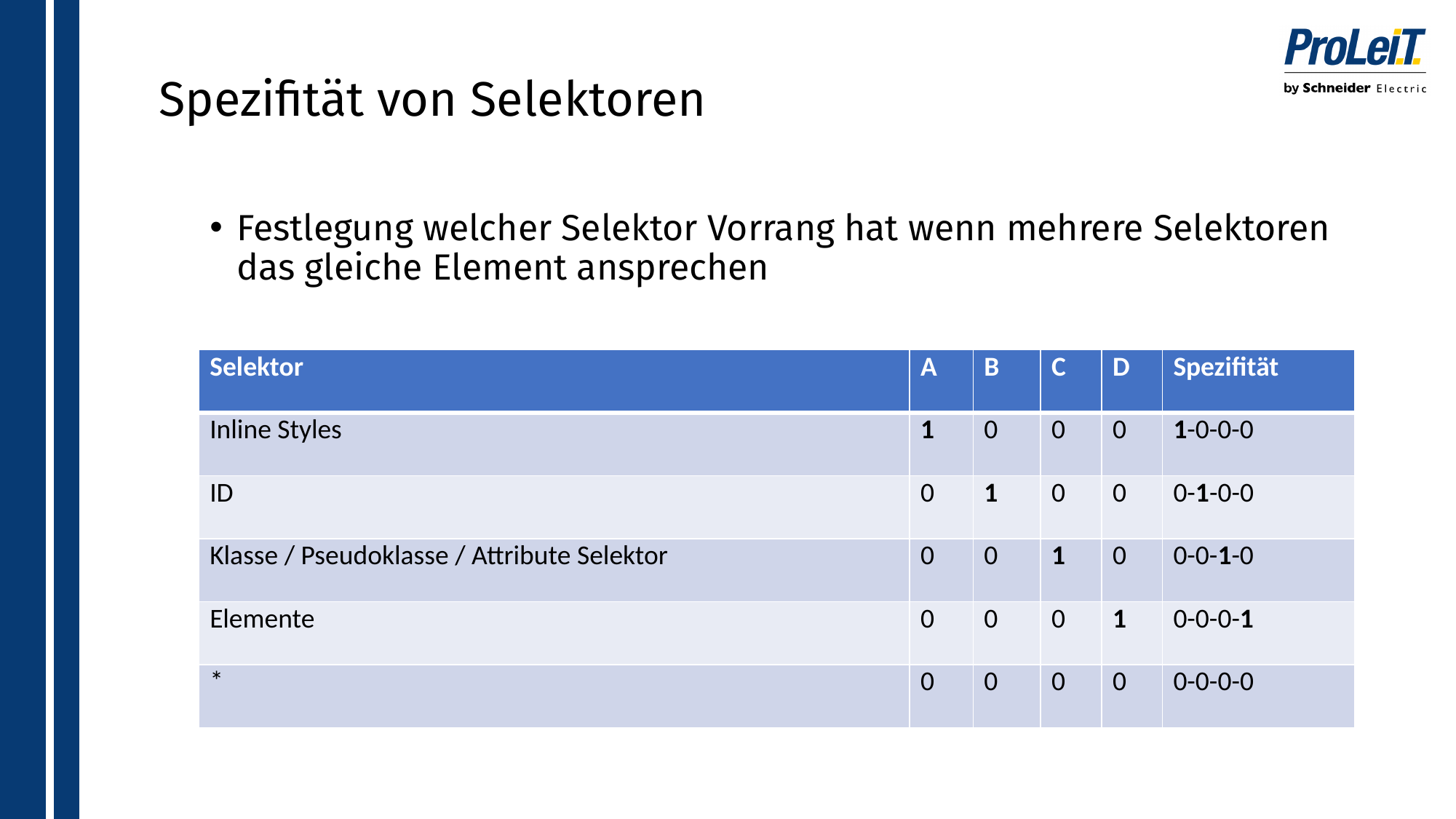

# Spezifität von Selektoren
Festlegung welcher Selektor Vorrang hat wenn mehrere Selektoren das gleiche Element ansprechen
| Selektor | A | B | C | D | Spezifität |
| --- | --- | --- | --- | --- | --- |
| Inline Styles | 1 | 0 | 0 | 0 | 1-0-0-0 |
| ID | 0 | 1 | 0 | 0 | 0-1-0-0 |
| Klasse / Pseudoklasse / Attribute Selektor | 0 | 0 | 1 | 0 | 0-0-1-0 |
| Elemente | 0 | 0 | 0 | 1 | 0-0-0-1 |
| \* | 0 | 0 | 0 | 0 | 0-0-0-0 |